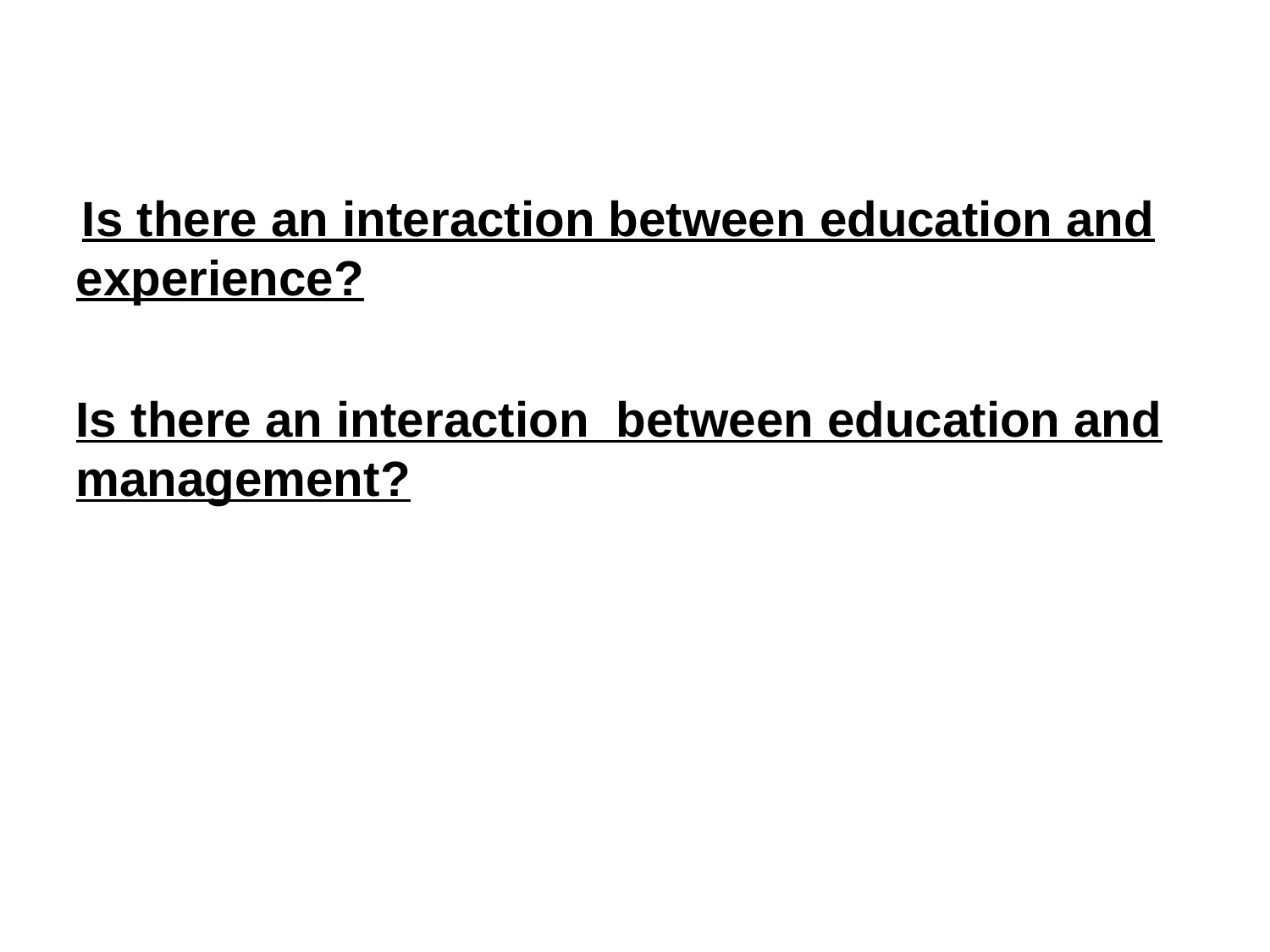

Is there an interaction between education and experience?
Is there an interaction  between education and management?